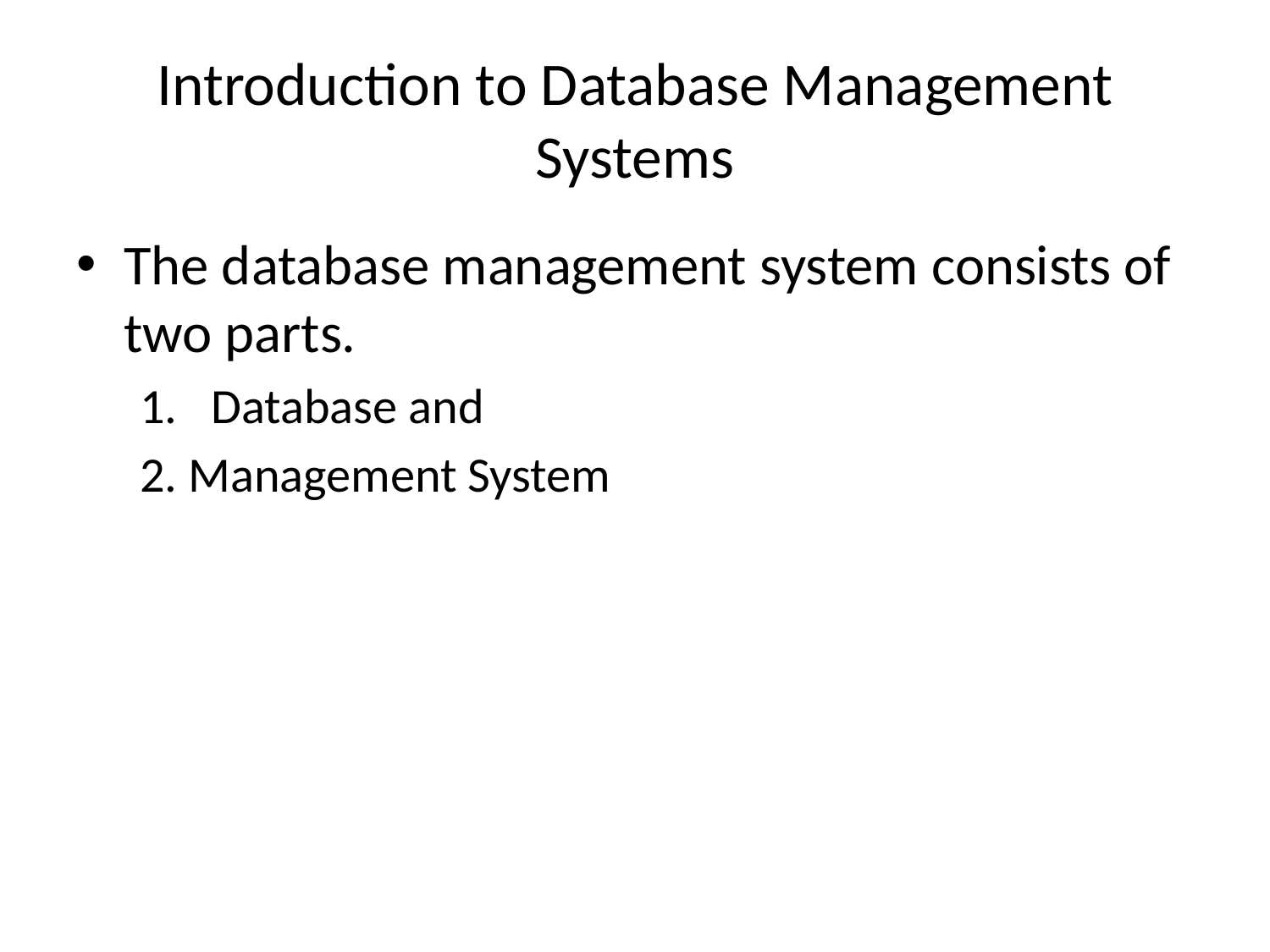

# Introduction to Database Management Systems
The database management system consists of two parts.
Database and
2. Management System